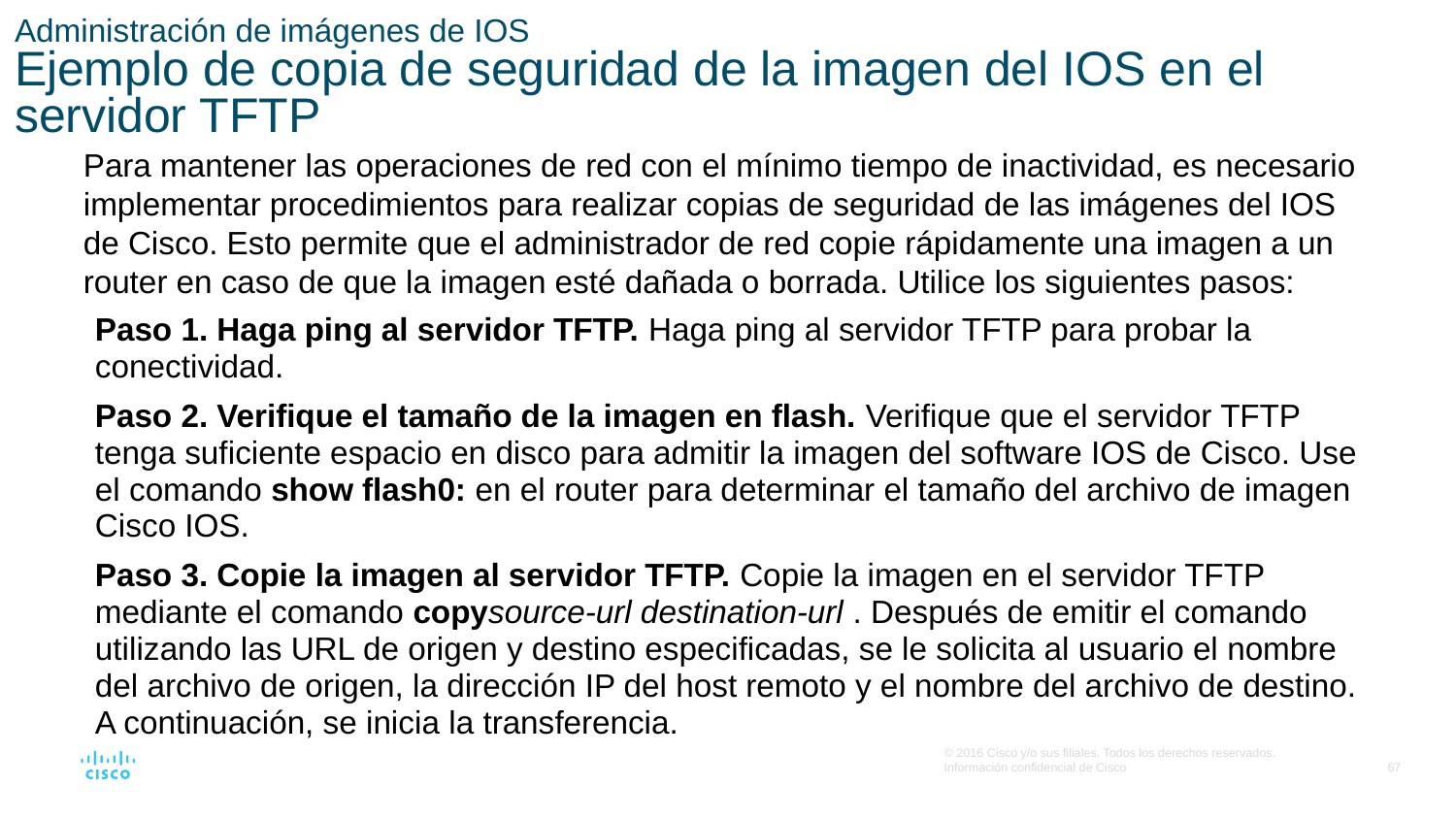

# Administración de imágenes de IOS Ejemplo de copia de seguridad de la imagen del IOS en el servidor TFTP
Para mantener las operaciones de red con el mínimo tiempo de inactividad, es necesario implementar procedimientos para realizar copias de seguridad de las imágenes del IOS de Cisco. Esto permite que el administrador de red copie rápidamente una imagen a un router en caso de que la imagen esté dañada o borrada. Utilice los siguientes pasos:
Paso 1. Haga ping al servidor TFTP. Haga ping al servidor TFTP para probar la conectividad.
Paso 2. Verifique el tamaño de la imagen en flash. Verifique que el servidor TFTP tenga suficiente espacio en disco para admitir la imagen del software IOS de Cisco. Use el comando show flash0: en el router para determinar el tamaño del archivo de imagen Cisco IOS.
Paso 3. Copie la imagen al servidor TFTP. Copie la imagen en el servidor TFTP mediante el comando copysource-url destination-url . Después de emitir el comando utilizando las URL de origen y destino especificadas, se le solicita al usuario el nombre del archivo de origen, la dirección IP del host remoto y el nombre del archivo de destino. A continuación, se inicia la transferencia.